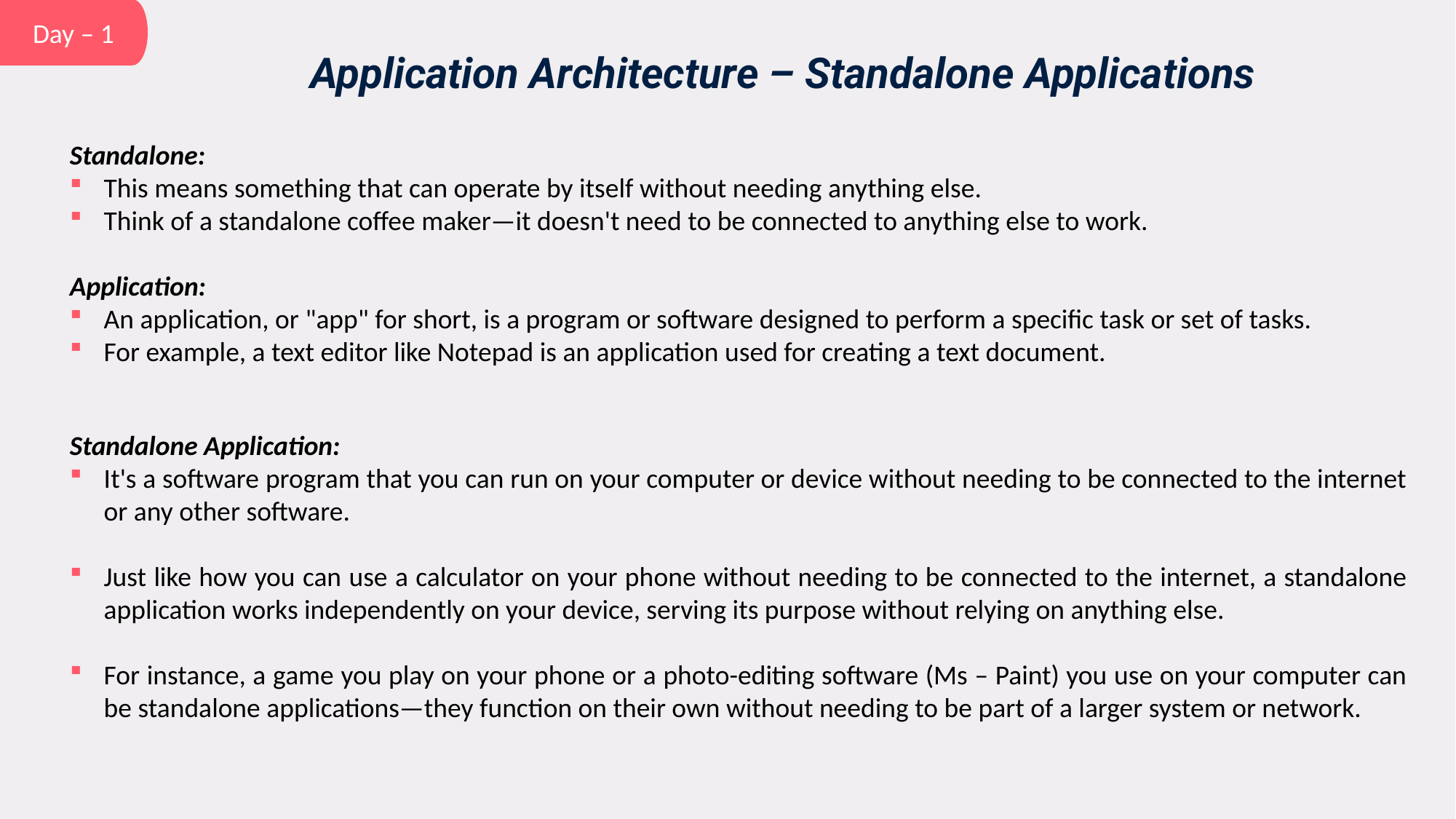

Day – 1
Application Architecture – Standalone Applications
Standalone:
This means something that can operate by itself without needing anything else.
Think of a standalone coffee maker—it doesn't need to be connected to anything else to work.

Application:
An application, or "app" for short, is a program or software designed to perform a specific task or set of tasks.
For example, a text editor like Notepad is an application used for creating a text document.
Standalone Application:
It's a software program that you can run on your computer or device without needing to be connected to the internet or any other software.

Just like how you can use a calculator on your phone without needing to be connected to the internet, a standalone application works independently on your device, serving its purpose without relying on anything else.

For instance, a game you play on your phone or a photo-editing software (Ms – Paint) you use on your computer can be standalone applications—they function on their own without needing to be part of a larger system or network.